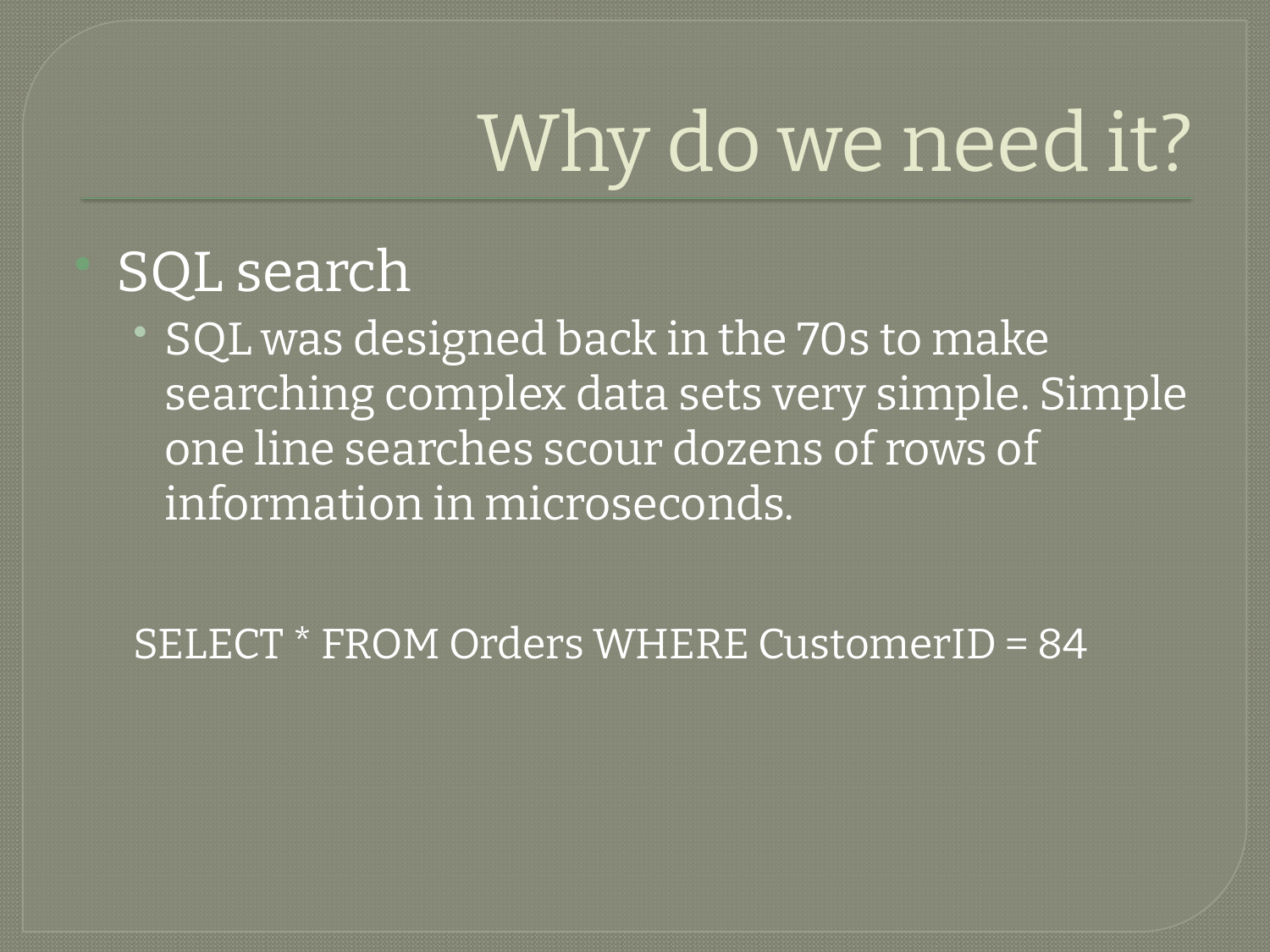

# Why do we need it?
SQL search
SQL was designed back in the 70s to make searching complex data sets very simple. Simple one line searches scour dozens of rows of information in microseconds.

SELECT * FROM Orders WHERE CustomerID = 84